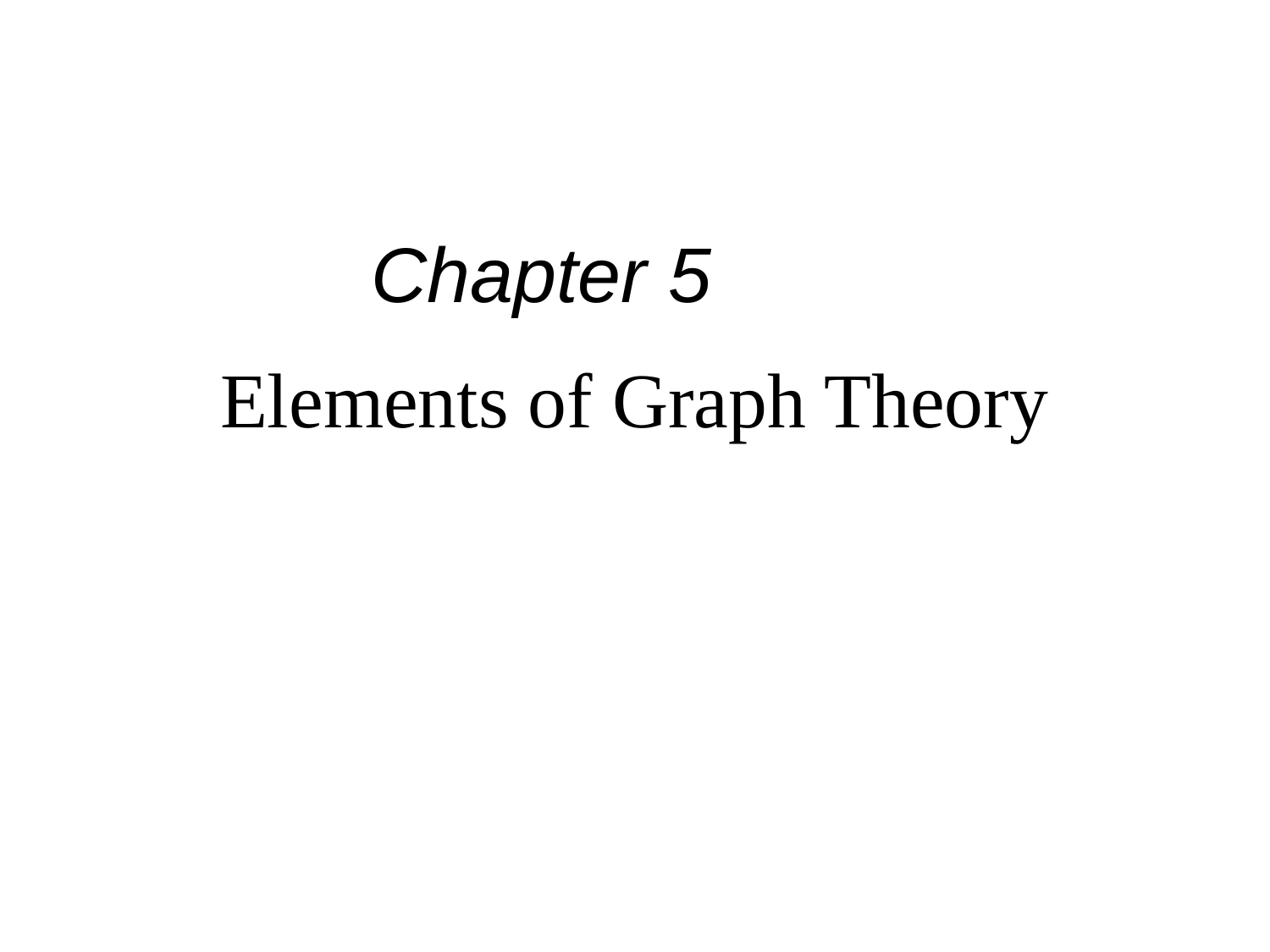

Chapter 5
# Elements of Graph Theory